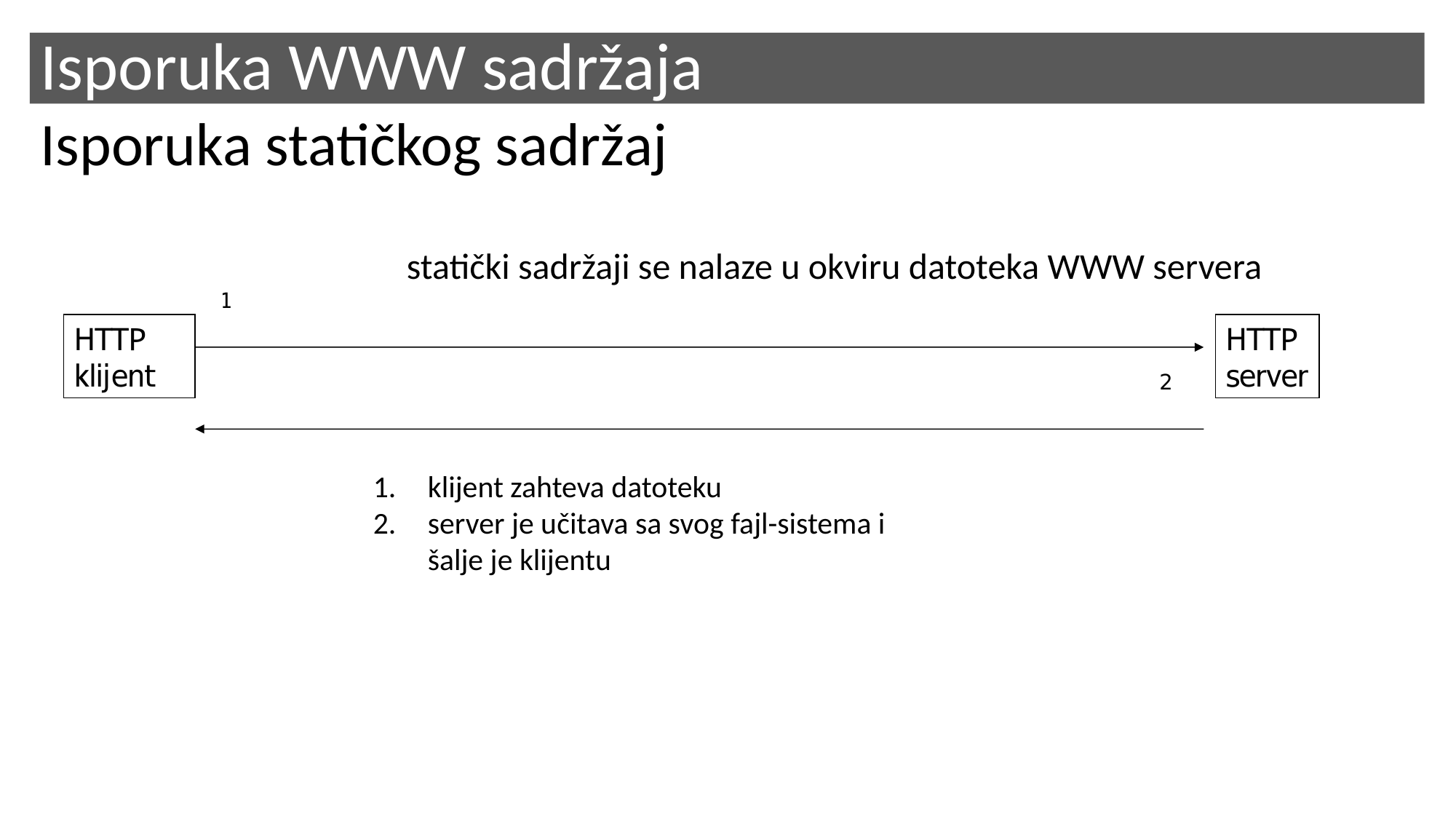

# Isporuka WWW sadržaja
Isporuka statičkog sadržaj
statički sadržaji se nalaze u okviru datoteka WWW servera
1
HTTP
klijent
HTTP
server

2

klijent zahteva datoteku
server je učitava sa svog fajl-sistema i
šalje je klijentu